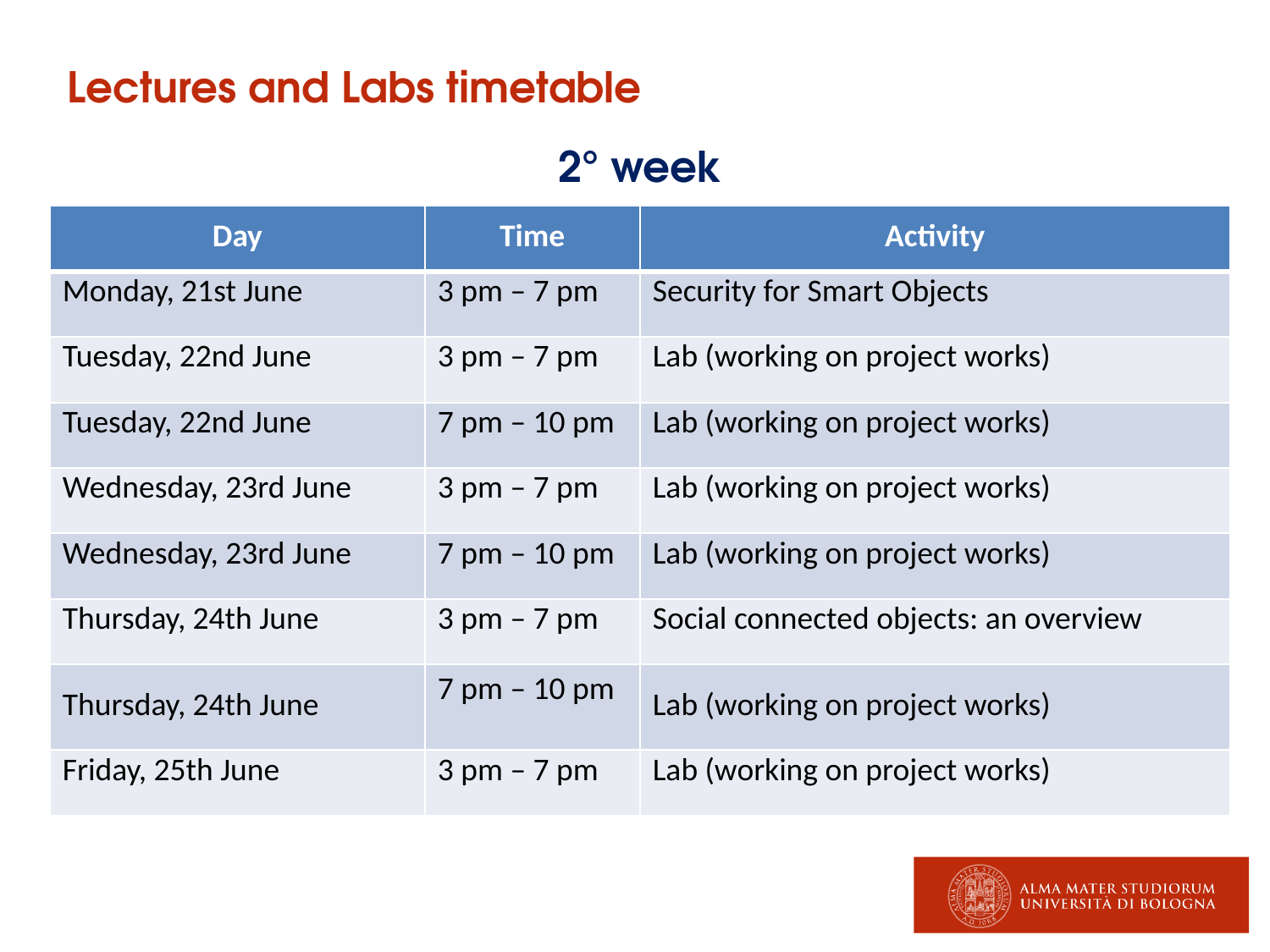

Lectures and Labs timetable

2° week
| Day | Time | Activity |
| --- | --- | --- |
| Monday, 21st June | 3 pm – 7 pm | Security for Smart Objects |
| Tuesday, 22nd June | 3 pm – 7 pm | Lab (working on project works) |
| Tuesday, 22nd June | 7 pm – 10 pm | Lab (working on project works) |
| Wednesday, 23rd June | 3 pm – 7 pm | Lab (working on project works) |
| Wednesday, 23rd June | 7 pm – 10 pm | Lab (working on project works) |
| Thursday, 24th June | 3 pm – 7 pm | Social connected objects: an overview |
| Thursday, 24th June | 7 pm – 10 pm | Lab (working on project works) |
| Friday, 25th June | 3 pm – 7 pm | Lab (working on project works) |